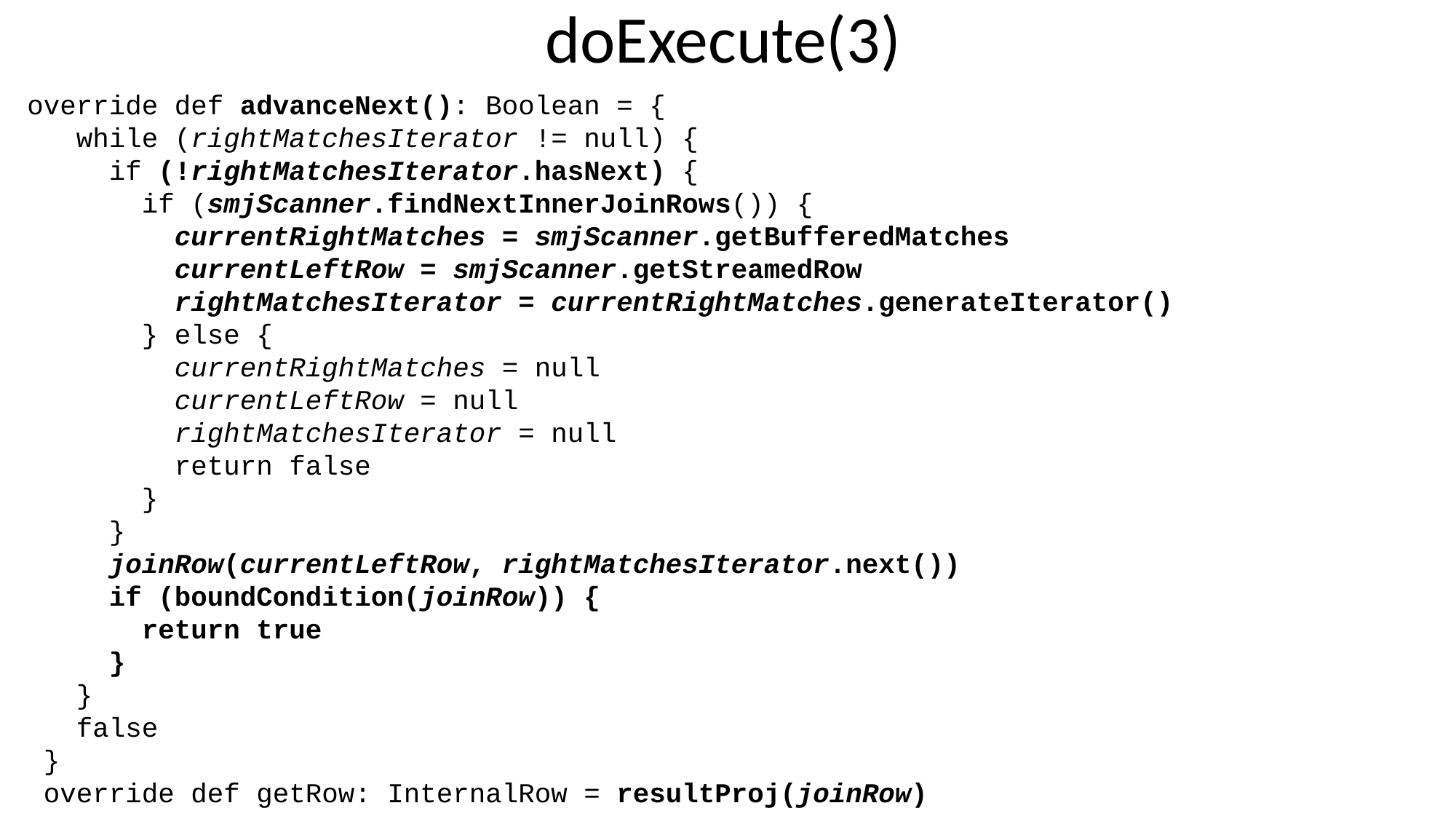

doExecute(3)
 override def advanceNext(): Boolean = {
    while (rightMatchesIterator != null) {
      if (!rightMatchesIterator.hasNext) {
        if (smjScanner.findNextInnerJoinRows()) {
          currentRightMatches = smjScanner.getBufferedMatches
          currentLeftRow = smjScanner.getStreamedRow
          rightMatchesIterator = currentRightMatches.generateIterator()
        } else {
          currentRightMatches = null
          currentLeftRow = null
          rightMatchesIterator = null
          return false
        }
      }
      joinRow(currentLeftRow, rightMatchesIterator.next())
      if (boundCondition(joinRow)) {
        return true
      }
    }
    false
  }
  override def getRow: InternalRow = resultProj(joinRow)